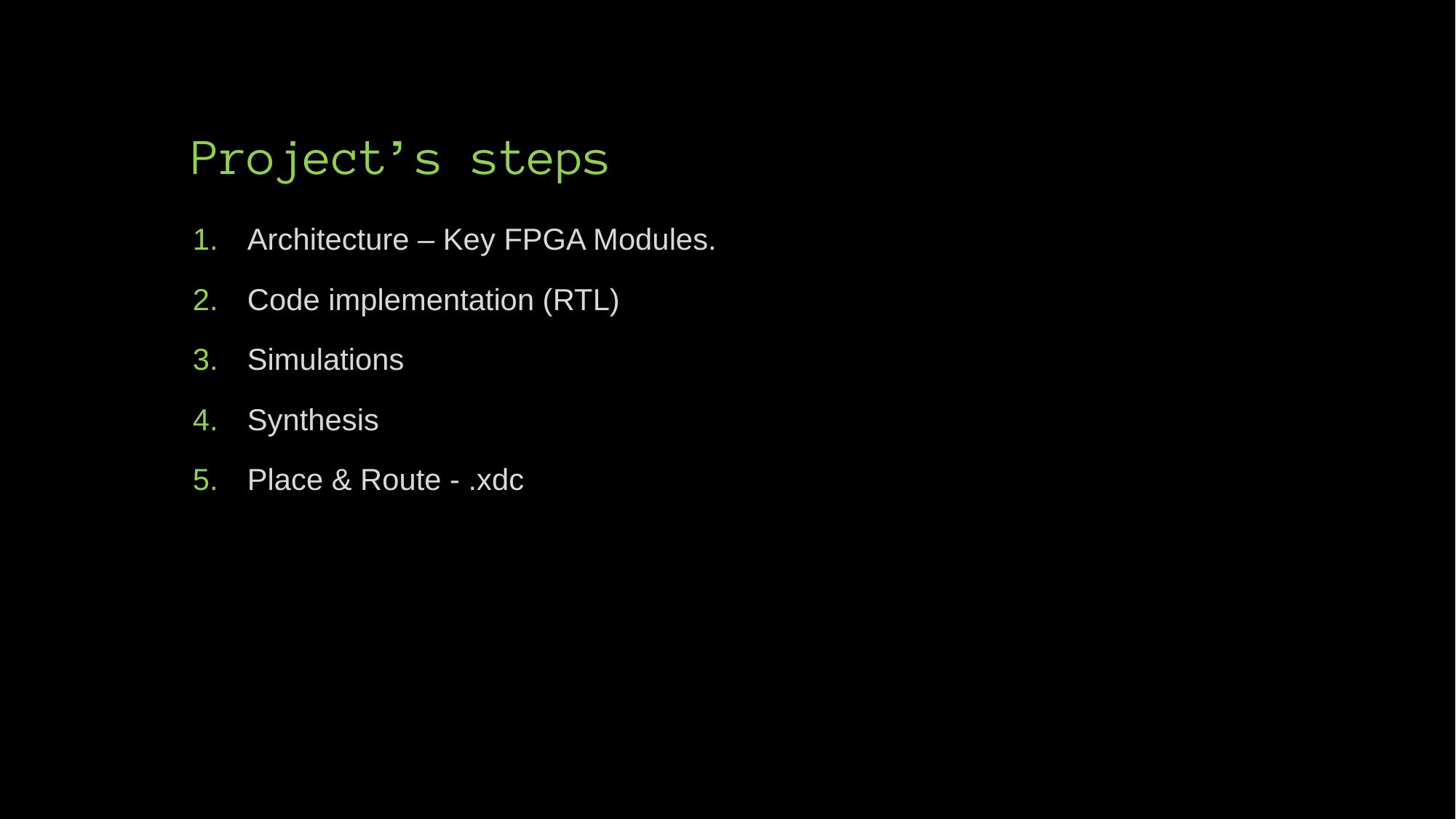

# Project’s steps
Architecture – Key FPGA Modules.
Code implementation (RTL)
Simulations
Synthesis
Place & Route - .xdc